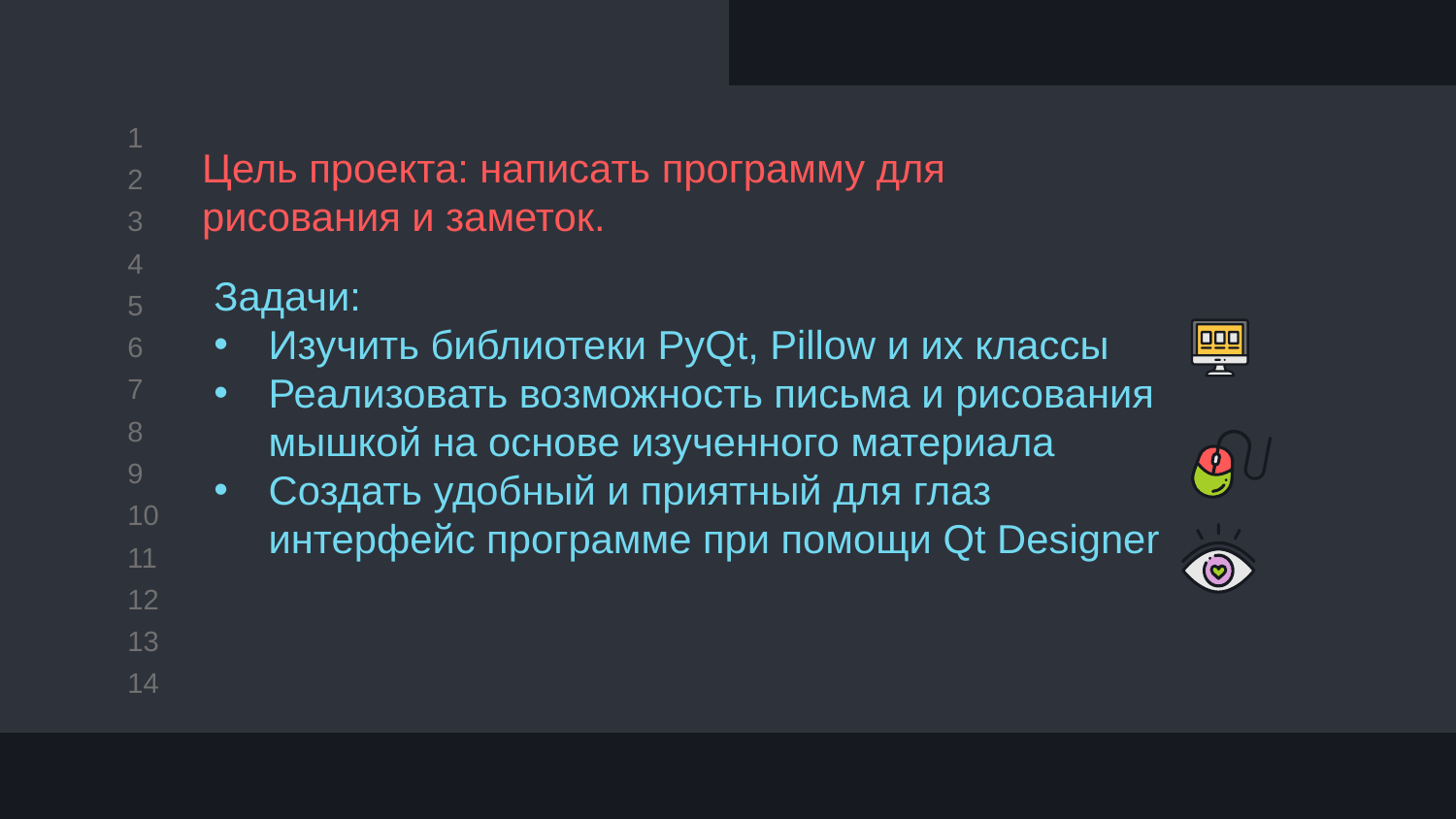

# Цель проекта: написать программу для рисования и заметок.
Задачи:
Изучить библиотеки PyQt, Pillow и их классы
Реализовать возможность письма и рисования мышкой на основе изученного материала
Создать удобный и приятный для глаз интерфейс программе при помощи Qt Designer